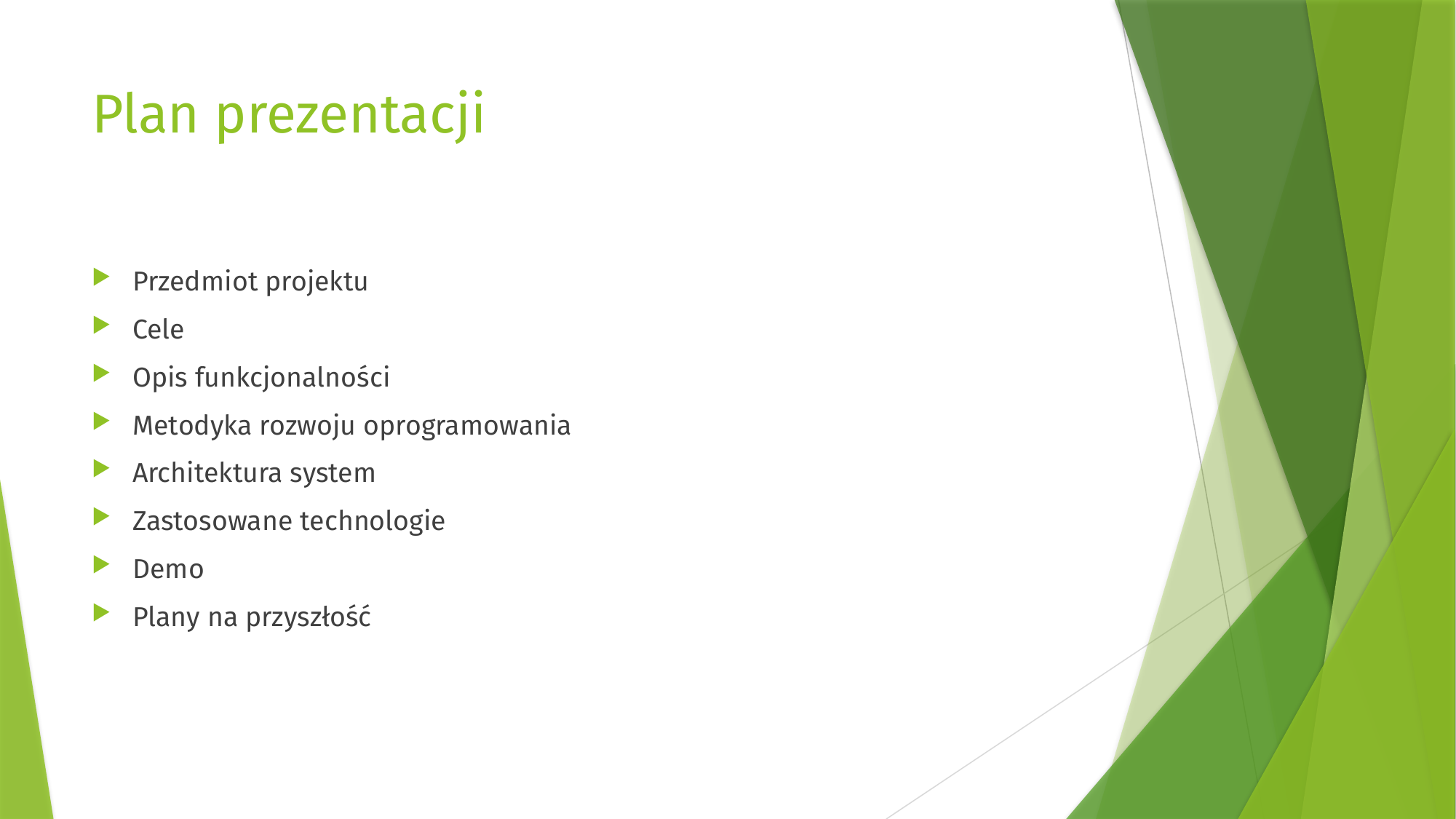

# Plan prezentacji
Przedmiot projektu
Cele
Opis funkcjonalności
Metodyka rozwoju oprogramowania
Architektura system
Zastosowane technologie
Demo
Plany na przyszłość